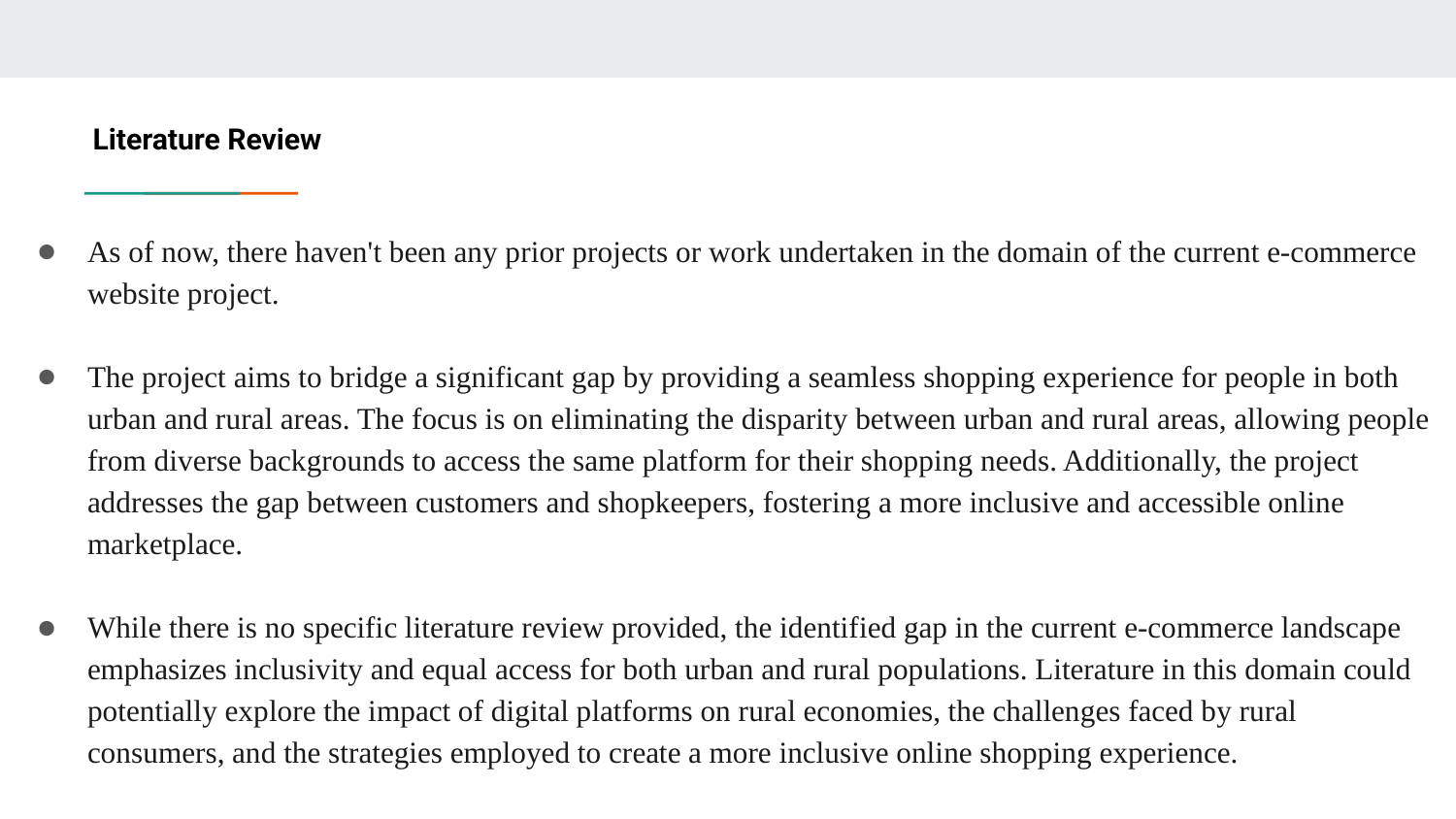

# Literature Review

As of now, there haven't been any prior projects or work undertaken in the domain of the current e-commerce website project.

The project aims to bridge a significant gap by providing a seamless shopping experience for people in both urban and rural areas. The focus is on eliminating the disparity between urban and rural areas, allowing people from diverse backgrounds to access the same platform for their shopping needs. Additionally, the project addresses the gap between customers and shopkeepers, fostering a more inclusive and accessible online marketplace.

While there is no specific literature review provided, the identified gap in the current e-commerce landscape emphasizes inclusivity and equal access for both urban and rural populations. Literature in this domain could potentially explore the impact of digital platforms on rural economies, the challenges faced by rural consumers, and the strategies employed to create a more inclusive online shopping experience.